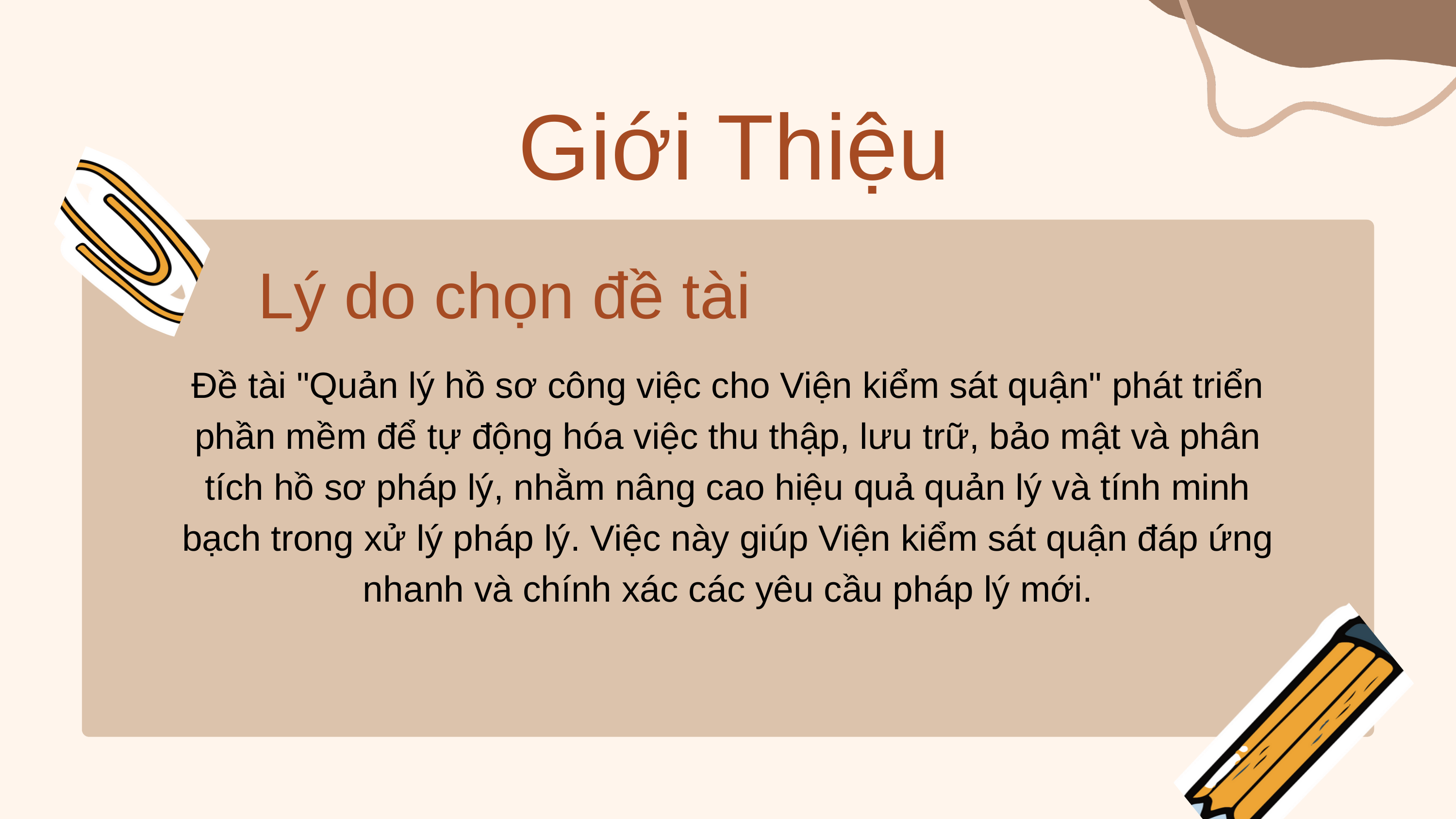

Giới Thiệu

Lý do chọn đề tài

Đề tài "Quản lý hồ sơ công việc cho Viện kiểm sát quận" phát triển phần mềm để tự động hóa việc thu thập, lưu trữ, bảo mật và phân tích hồ sơ pháp lý, nhằm nâng cao hiệu quả quản lý và tính minh bạch trong xử lý pháp lý. Việc này giúp Viện kiểm sát quận đáp ứng nhanh và chính xác các yêu cầu pháp lý mới.